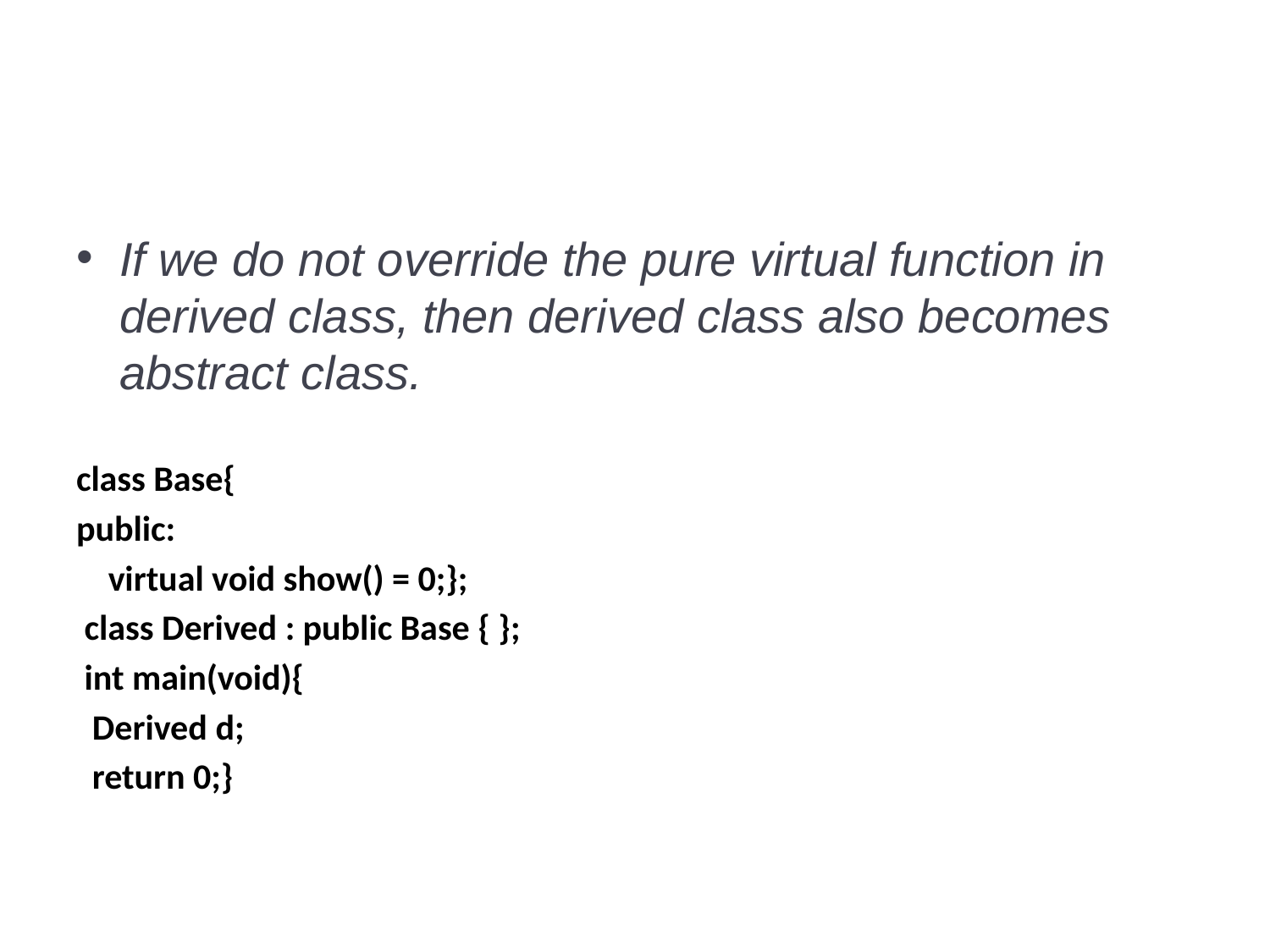

#
If we do not override the pure virtual function in derived class, then derived class also becomes abstract class.

class Base{
public:
    virtual void show() = 0;};
 class Derived : public Base { };
 int main(void){
  Derived d;
  return 0;}